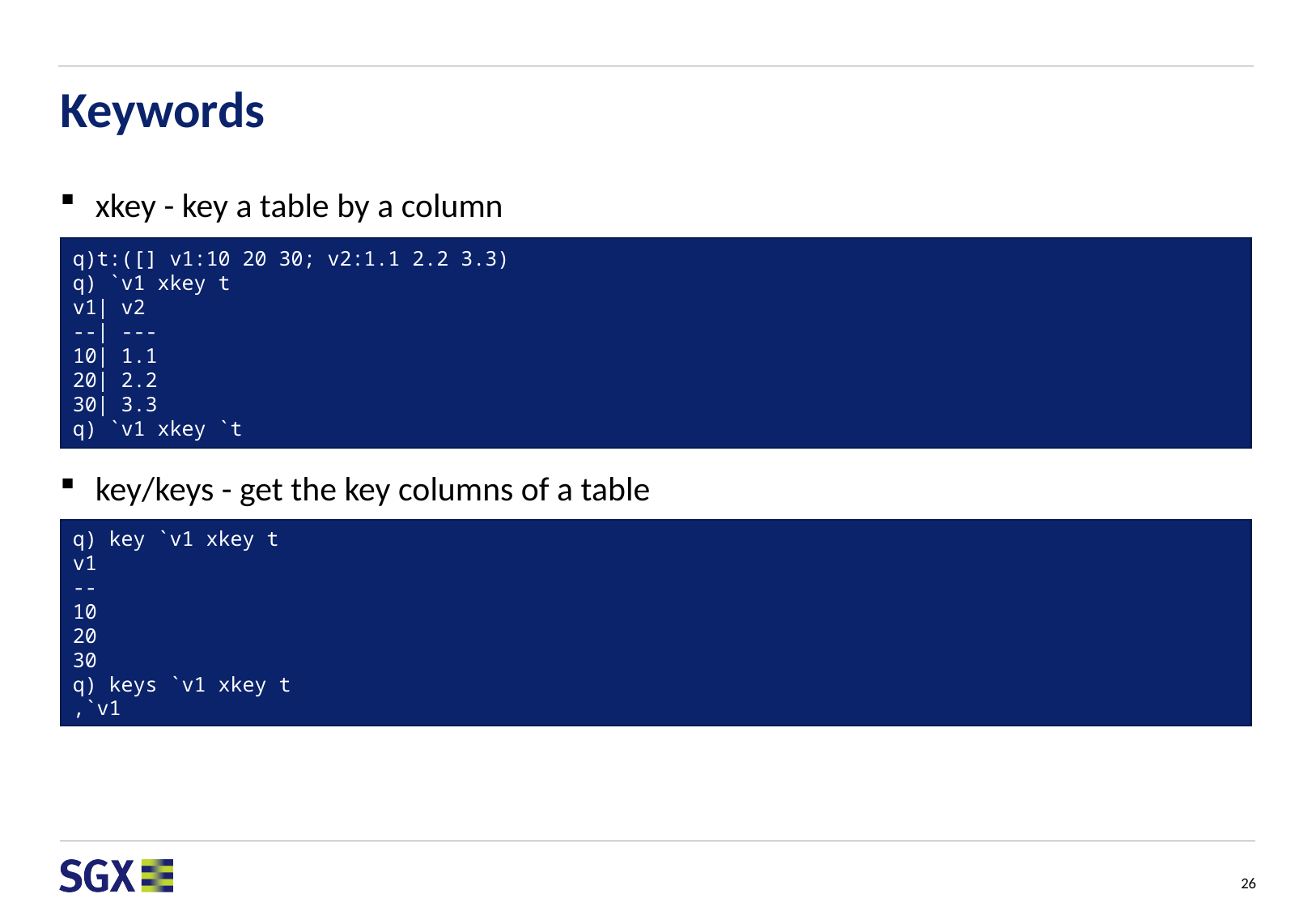

# Keywords
xkey - key a table by a column

key/keys - get the key columns of a table

q)t:([] v1:10 20 30; v2:1.1 2.2 3.3)
q) `v1 xkey t
v1| v2
--| ---
10| 1.1
20| 2.2
30| 3.3
q) `v1 xkey `t
q) key `v1 xkey t
v1
--
10
20
30
q) keys `v1 xkey t
,`v1
26